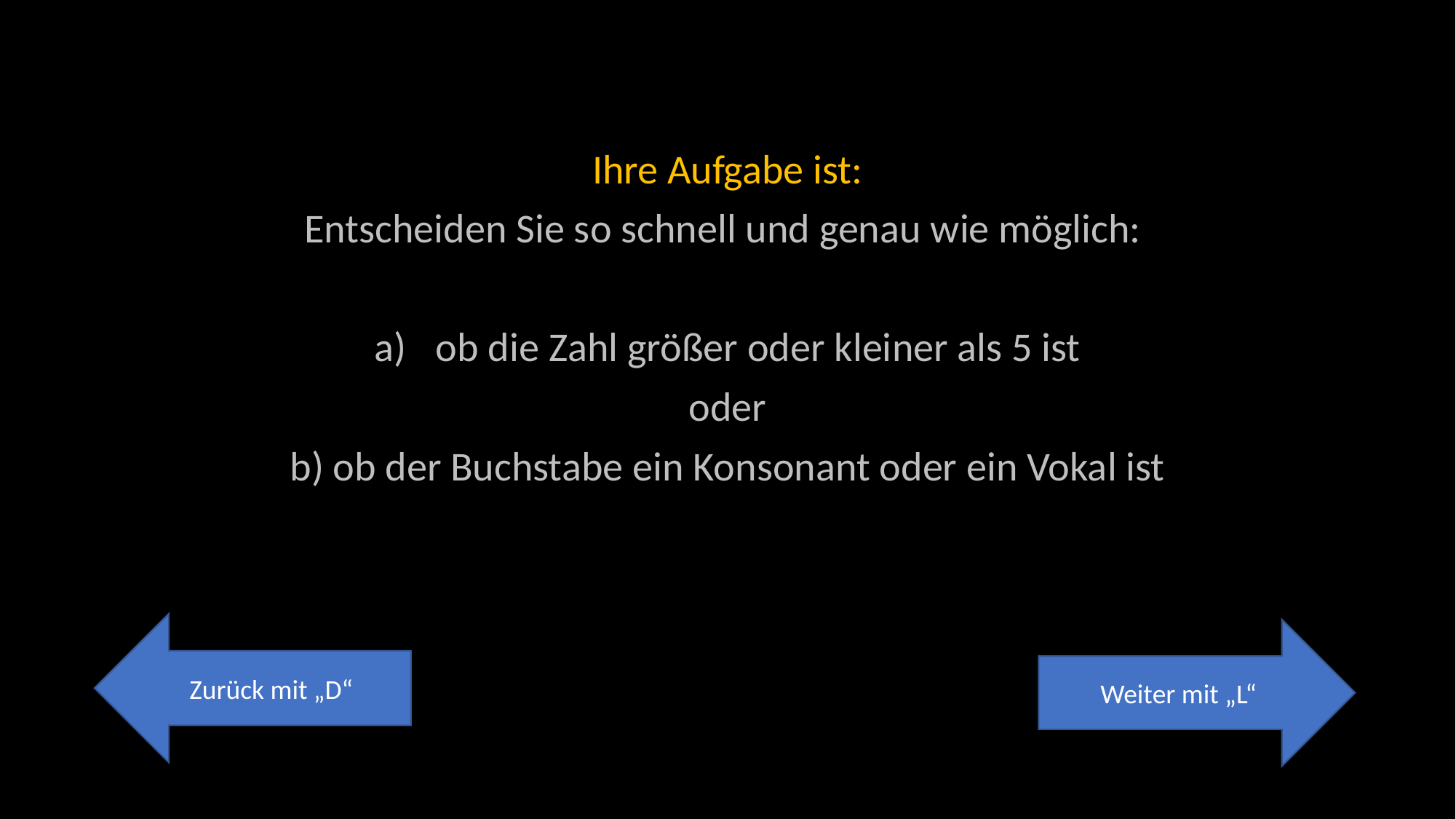

Ihre Aufgabe ist:
Entscheiden Sie so schnell und genau wie möglich:

ob die Zahl größer oder kleiner als 5 ist
oder
b) ob der Buchstabe ein Konsonant oder ein Vokal ist

Zurück mit „D“

Weiter mit „L“